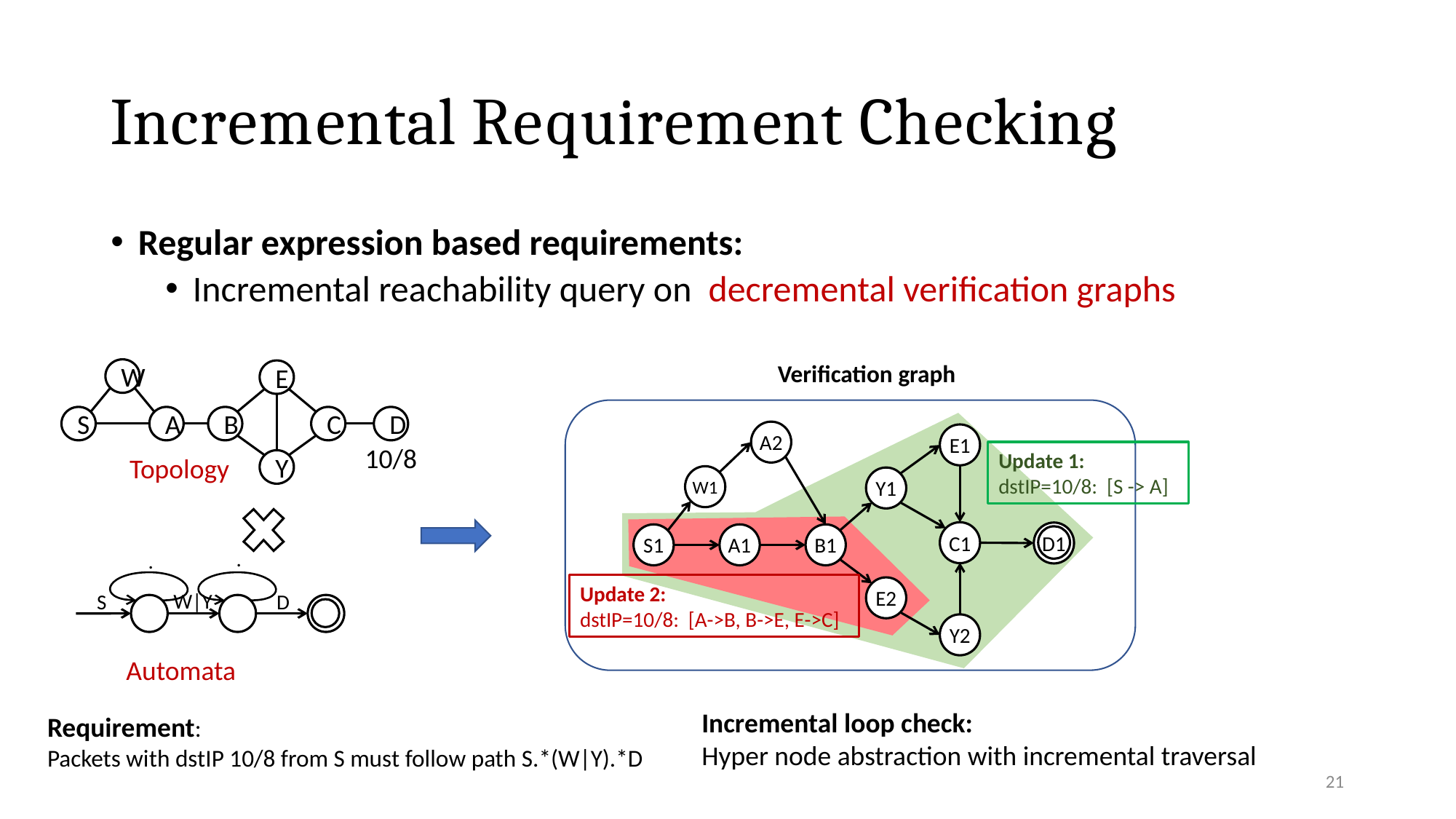

# Incremental Requirement Checking
Regular expression based requirements:
Incremental reachability query on  decremental verification graphs

Verification graph
W
E
S
A
B
C
D
Y

A2
E1
W1
Y1
C1
D1
S1
A1
B1

E2
Y2
10/8
Update 1:
dstIP=10/8:  [S -> A]
Topology

.
.
W|Y
S
D

Update 2:
dstIP=10/8:  [A->B, B->E, E->C]
Automata
Incremental loop check:
Hyper node abstraction with incremental traversal
Requirement:
Packets with dstIP 10/8 from S must follow path S.*(W|Y).*D
21